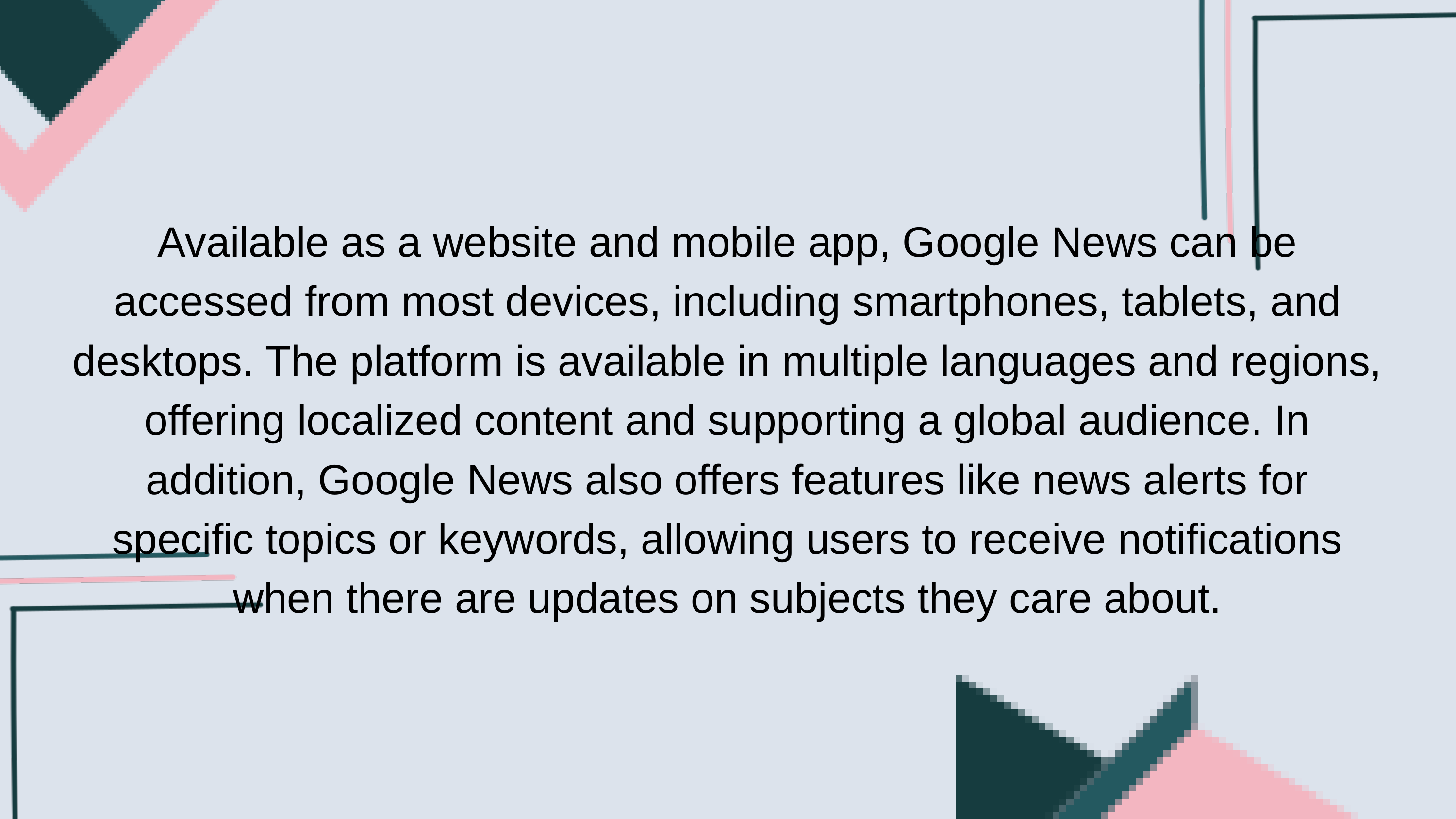

Available as a website and mobile app, Google News can be accessed from most devices, including smartphones, tablets, and desktops. The platform is available in multiple languages and regions, offering localized content and supporting a global audience. In addition, Google News also offers features like news alerts for specific topics or keywords, allowing users to receive notifications when there are updates on subjects they care about.